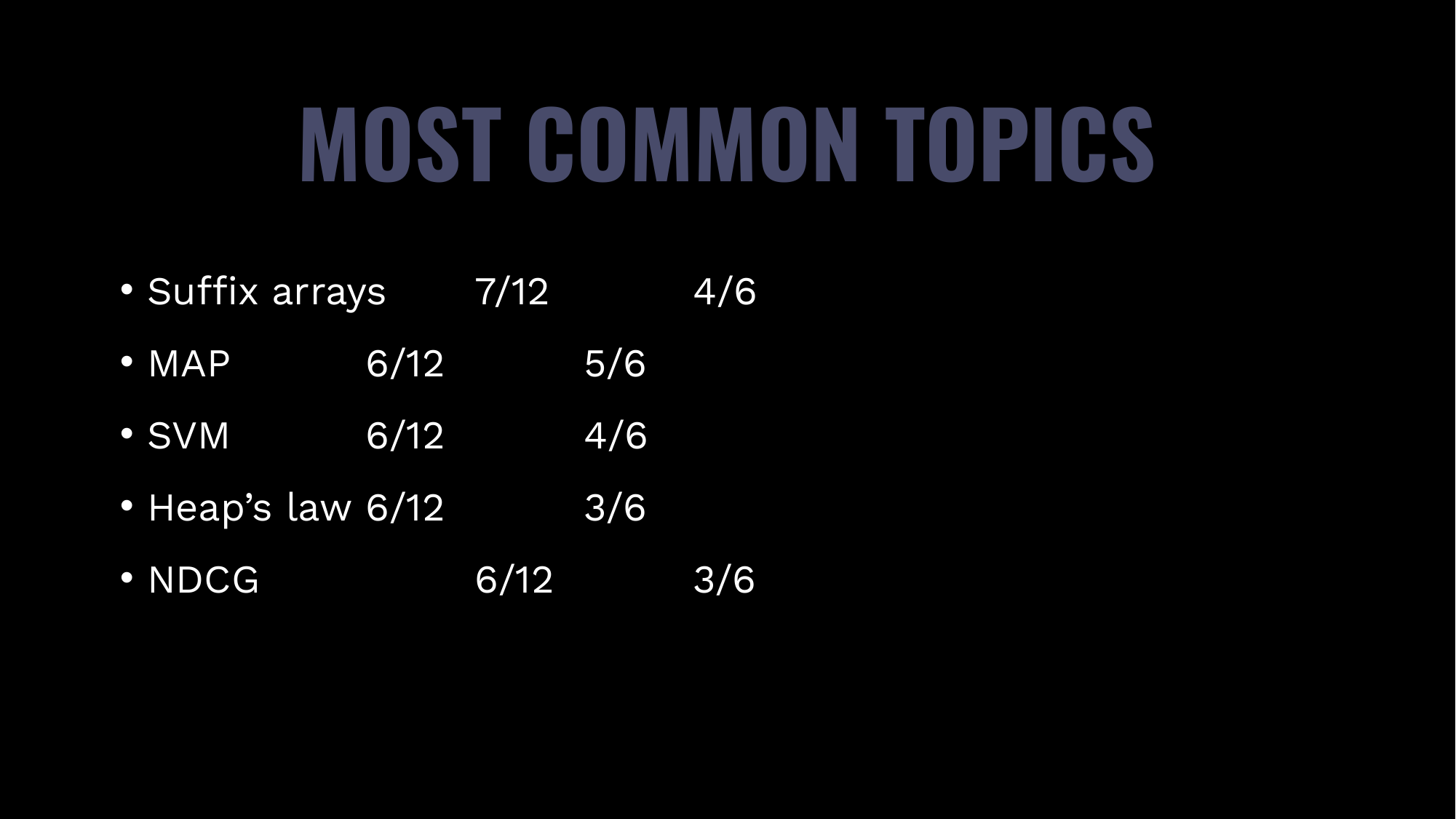

# Most common topics
Suffix arrays	7/12		4/6
MAP		6/12		5/6
SVM		6/12		4/6
Heap’s law	6/12		3/6
NDCG		6/12		3/6